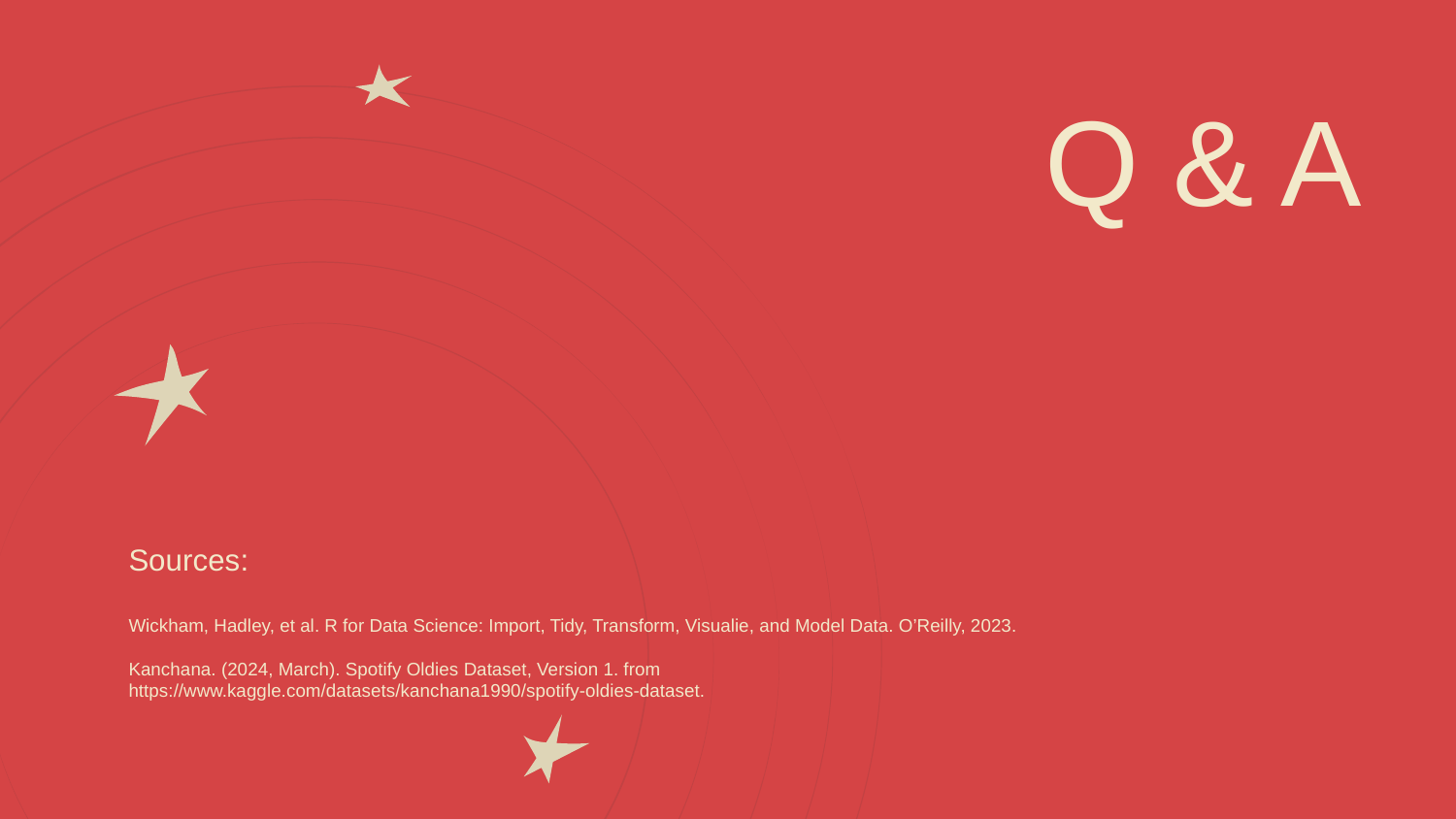

# Q & A
Sources:

Wickham, Hadley, et al. R for Data Science: Import, Tidy, Transform, Visualie, and Model Data. O’Reilly, 2023.

Kanchana. (2024, March). Spotify Oldies Dataset, Version 1. from https://www.kaggle.com/datasets/kanchana1990/spotify-oldies-dataset.